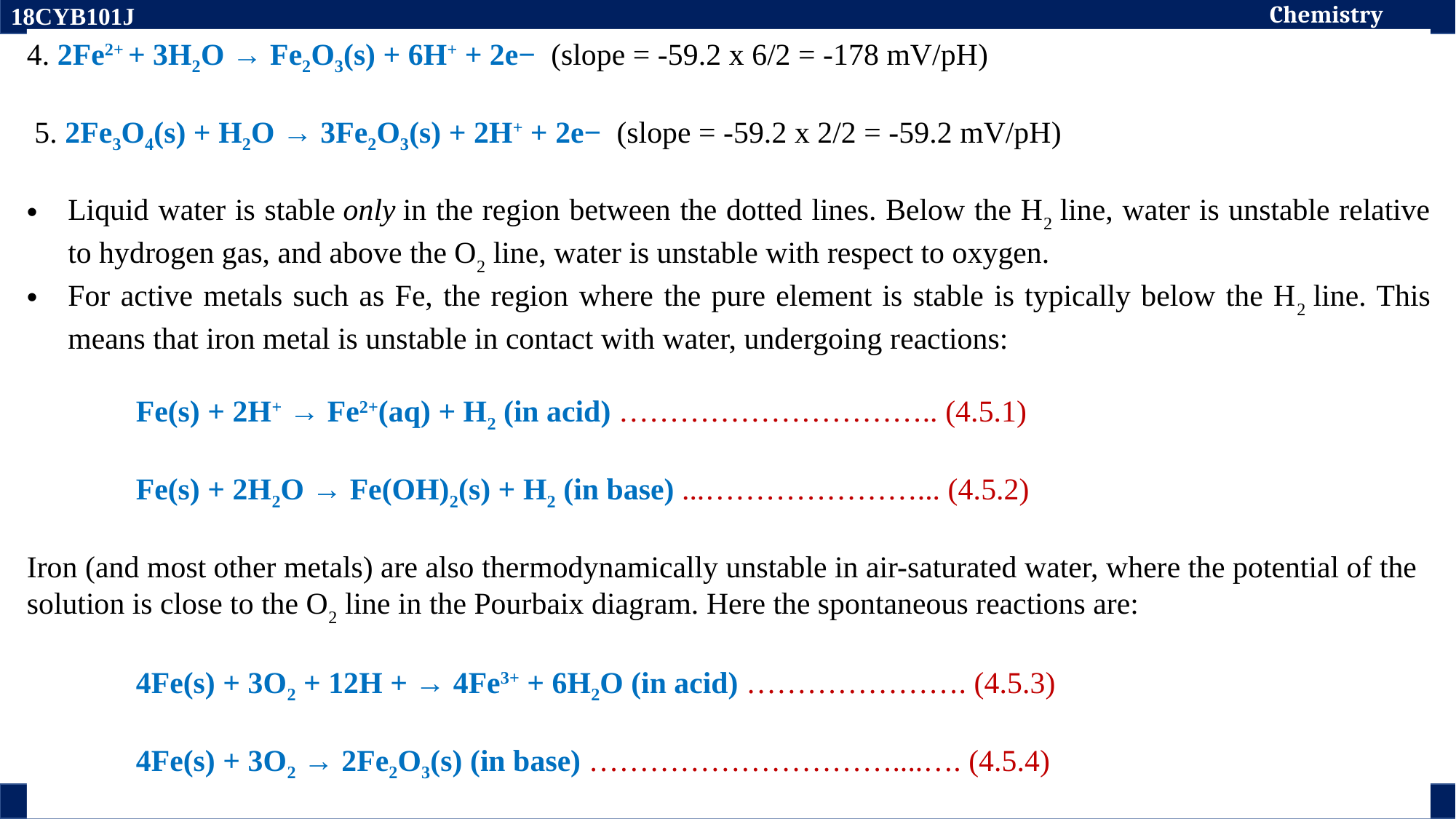

Chemistry

18CYB101J
4. 2Fe2+ + 3H2O → Fe2O3(s) + 6H+ + 2e−  (slope = -59.2 x 6/2 = -178 mV/pH)

 5. 2Fe3O4(s) + H2O → 3Fe2O3(s) + 2H+ + 2e−  (slope = -59.2 x 2/2 = -59.2 mV/pH)

Liquid water is stable only in the region between the dotted lines. Below the H2 line, water is unstable relative to hydrogen gas, and above the O2 line, water is unstable with respect to oxygen.
For active metals such as Fe, the region where the pure element is stable is typically below the H2 line. This means that iron metal is unstable in contact with water, undergoing reactions:

	Fe(s) + 2H+ → Fe2+(aq) + H2 (in acid) ………………………….. (4.5.1)

	Fe(s) + 2H2O → Fe(OH)2(s) + H2 (in base) ...…………………... (4.5.2)

Iron (and most other metals) are also thermodynamically unstable in air-saturated water, where the potential of the solution is close to the O2 line in the Pourbaix diagram. Here the spontaneous reactions are:

	4Fe(s) + 3O2 + 12H + → 4Fe3+ + 6H2O (in acid) …………………. (4.5.3)

	4Fe(s) + 3O2 → 2Fe2O3(s) (in base) …………………………....…. (4.5.4)